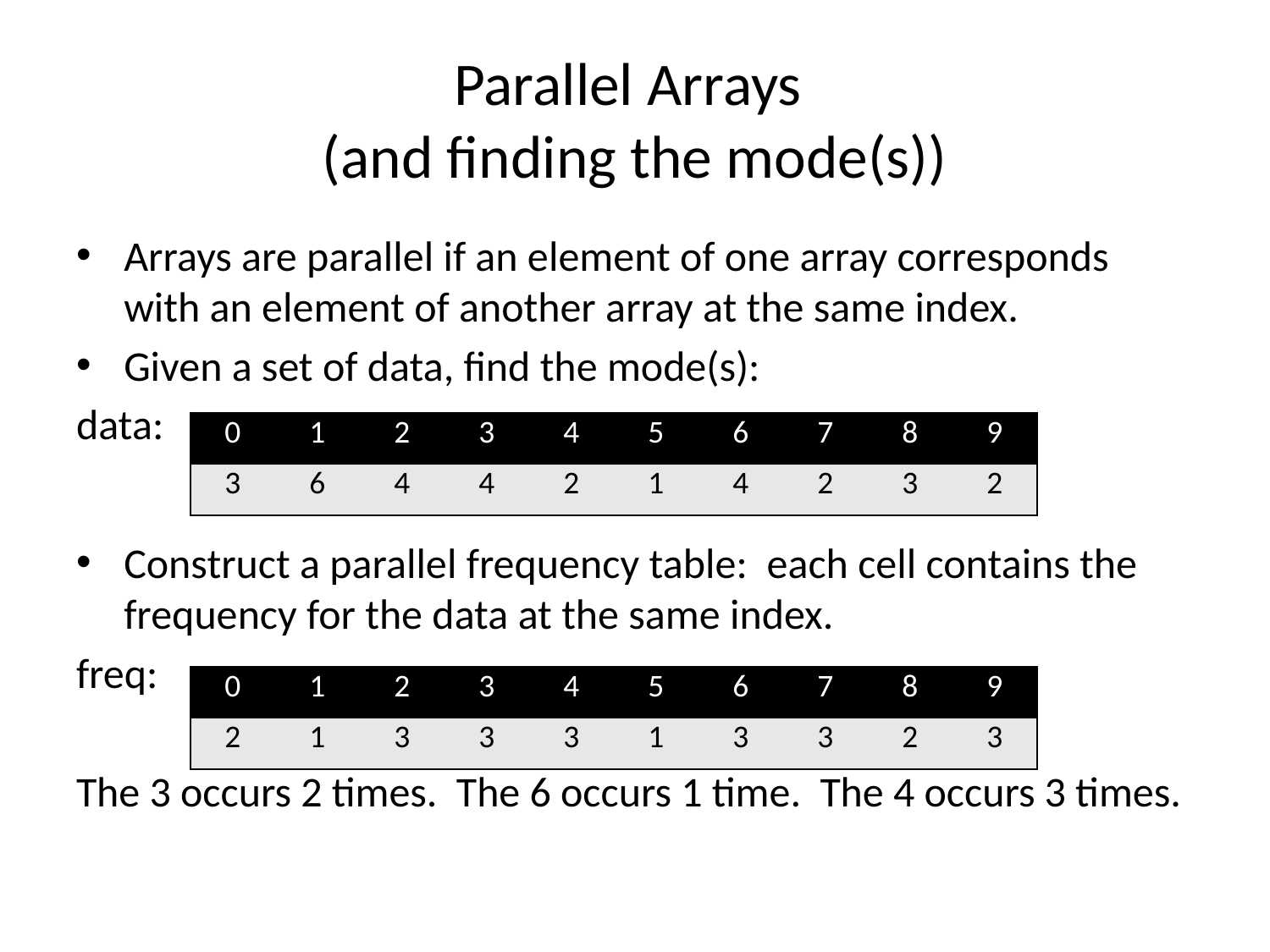

# Parallel Arrays (and finding the mode(s))
Arrays are parallel if an element of one array corresponds with an element of another array at the same index.
Given a set of data, find the mode(s):
data:

Construct a parallel frequency table:  each cell contains the frequency for the data at the same index.
freq:

The 3 occurs 2 times.  The 6 occurs 1 time.  The 4 occurs 3 times.
| 0 | 1 | 2 | 3 | 4 | 5 | 6 | 7 | 8 | 9 |
| --- | --- | --- | --- | --- | --- | --- | --- | --- | --- |
| 3 | 6 | 4 | 4 | 2 | 1 | 4 | 2 | 3 | 2 |
| 0 | 1 | 2 | 3 | 4 | 5 | 6 | 7 | 8 | 9 |
| --- | --- | --- | --- | --- | --- | --- | --- | --- | --- |
| 2 | 1 | 3 | 3 | 3 | 1 | 3 | 3 | 2 | 3 |